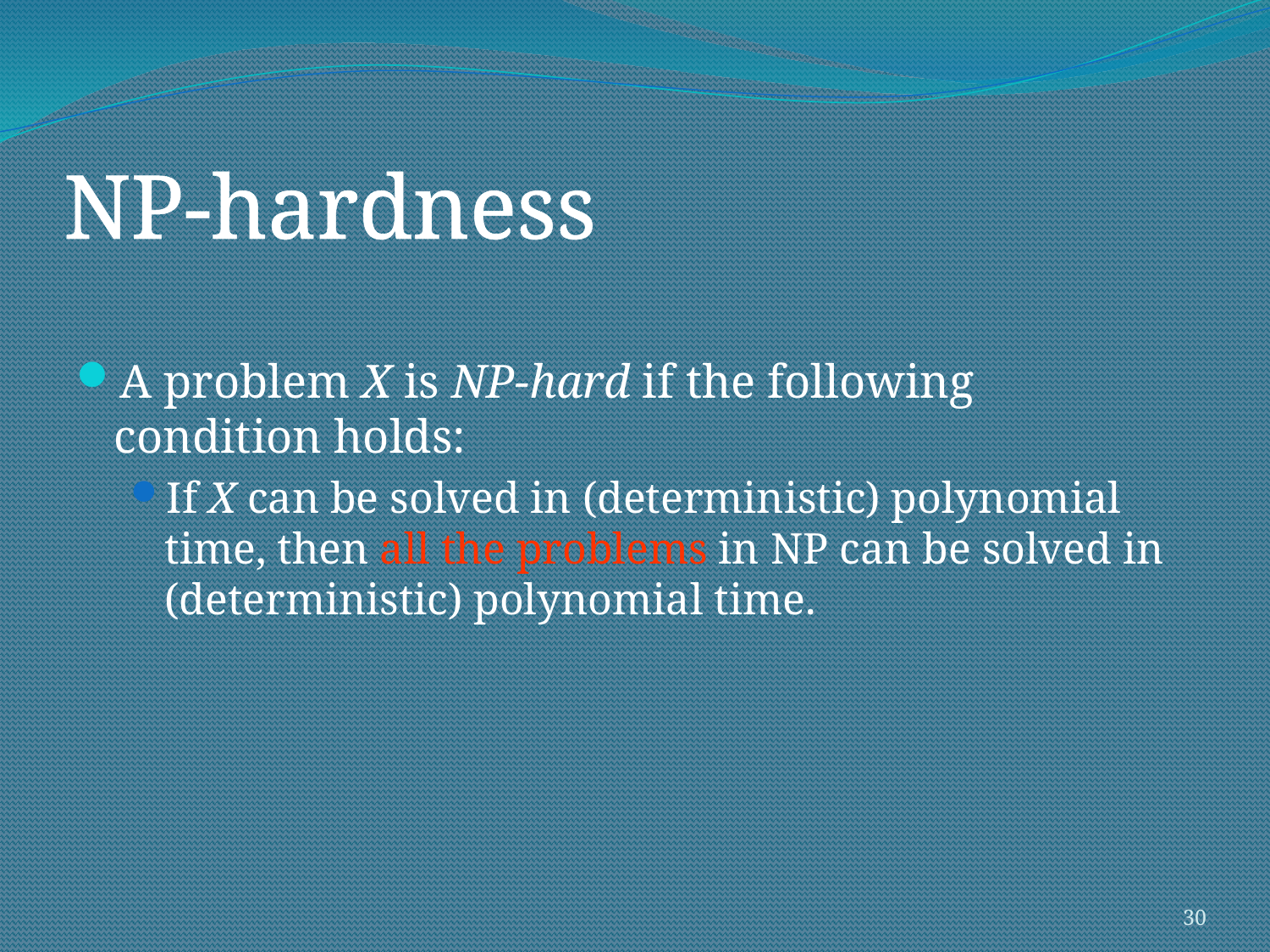

# NP-hardness
A problem X is NP-hard if the following condition holds:
If X can be solved in (deterministic) polynomial time, then all the problems in NP can be solved in (deterministic) polynomial time.
30